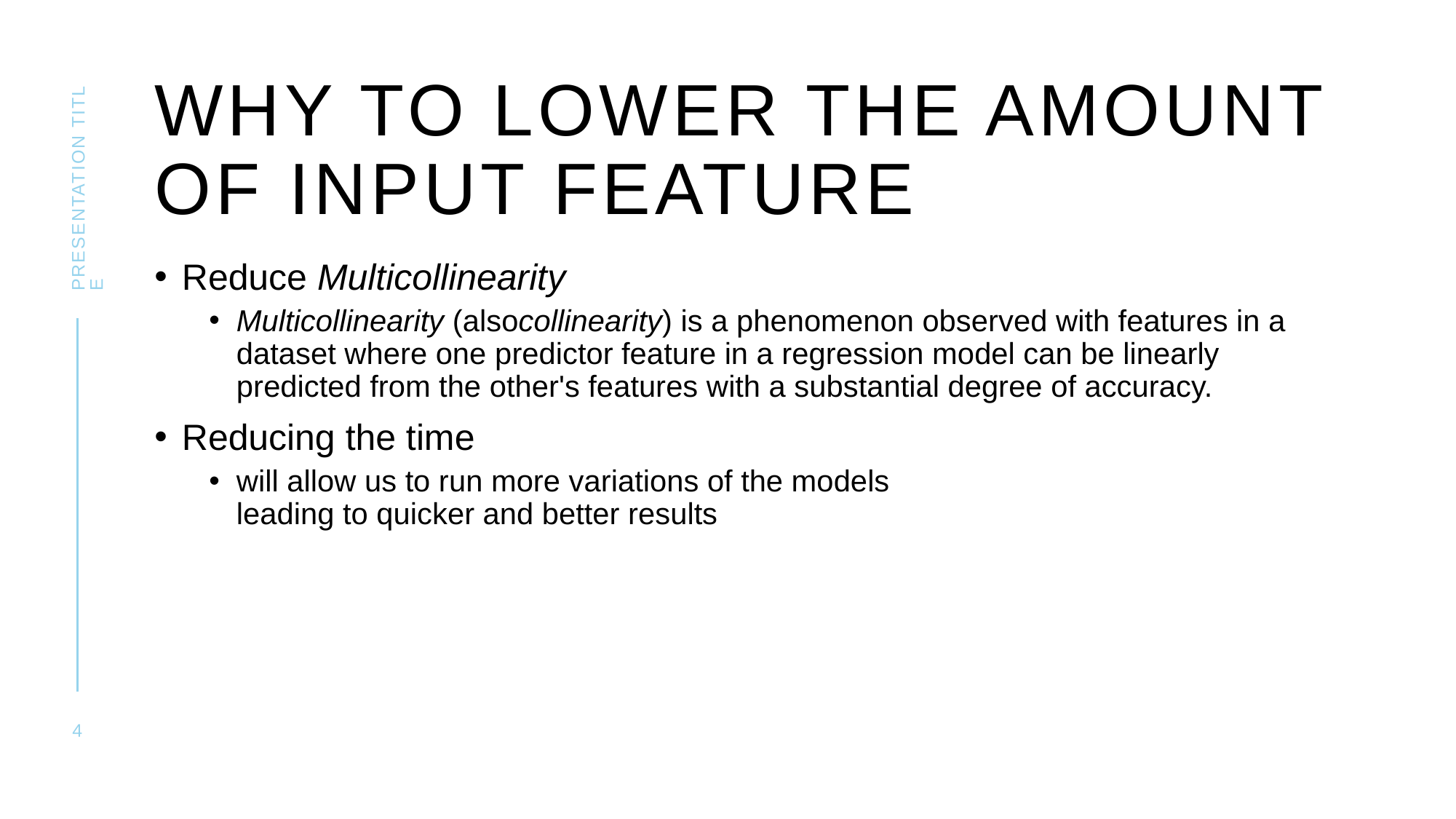

# Why to lower the amount of input feature
presentation title
Reduce Multicollinearity
Multicollinearity (alsocollinearity) is a phenomenon observed with features in a dataset where one predictor feature in a regression model can be linearly predicted from the other's features with a substantial degree of accuracy.
Reducing the time
will allow us to run more variations of the models
leading to quicker and better results
4